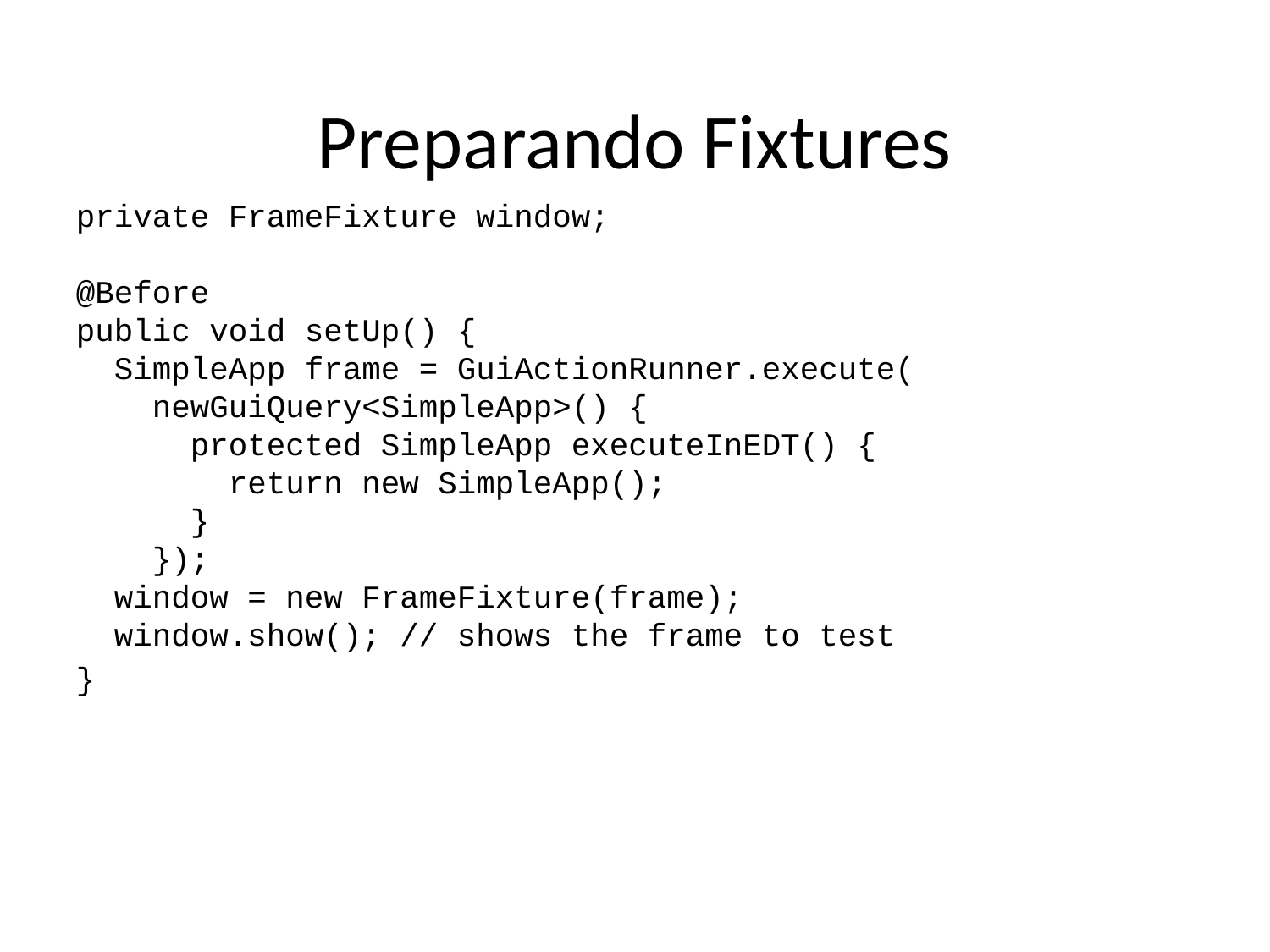

Preparando Fixtures
private FrameFixture window;

@Before
public void setUp() {
  SimpleApp frame = GuiActionRunner.execute(
    newGuiQuery<SimpleApp>() {
      protected SimpleApp executeInEDT() {
        return new SimpleApp();
      }
    });
  window = new FrameFixture(frame);
  window.show(); // shows the frame to test
}